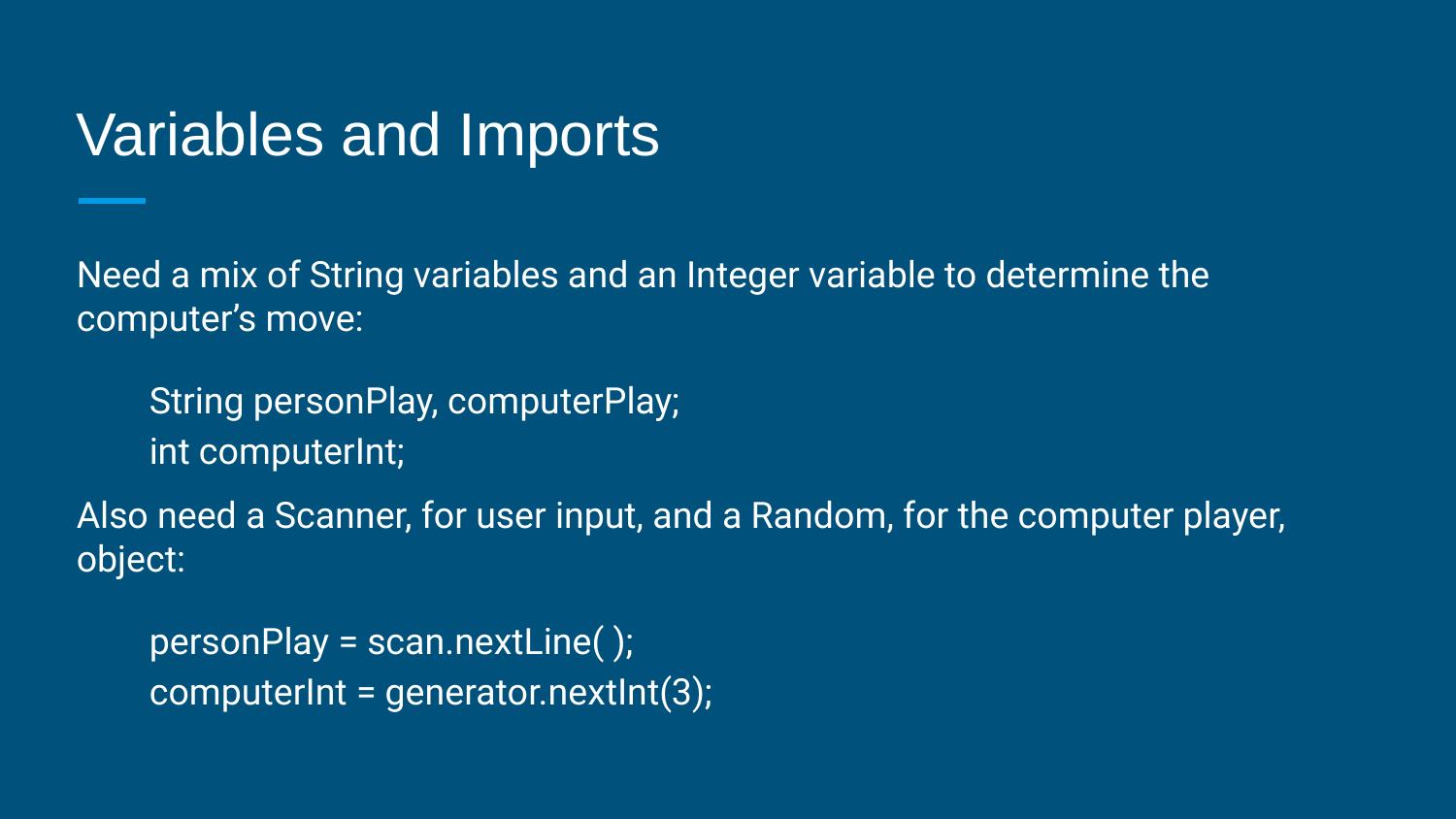

# Variables and Imports
Need a mix of String variables and an Integer variable to determine the computer’s move:
String personPlay, computerPlay;
int computerInt;
Also need a Scanner, for user input, and a Random, for the computer player, object:
personPlay = scan.nextLine( );
computerInt = generator.nextInt(3);